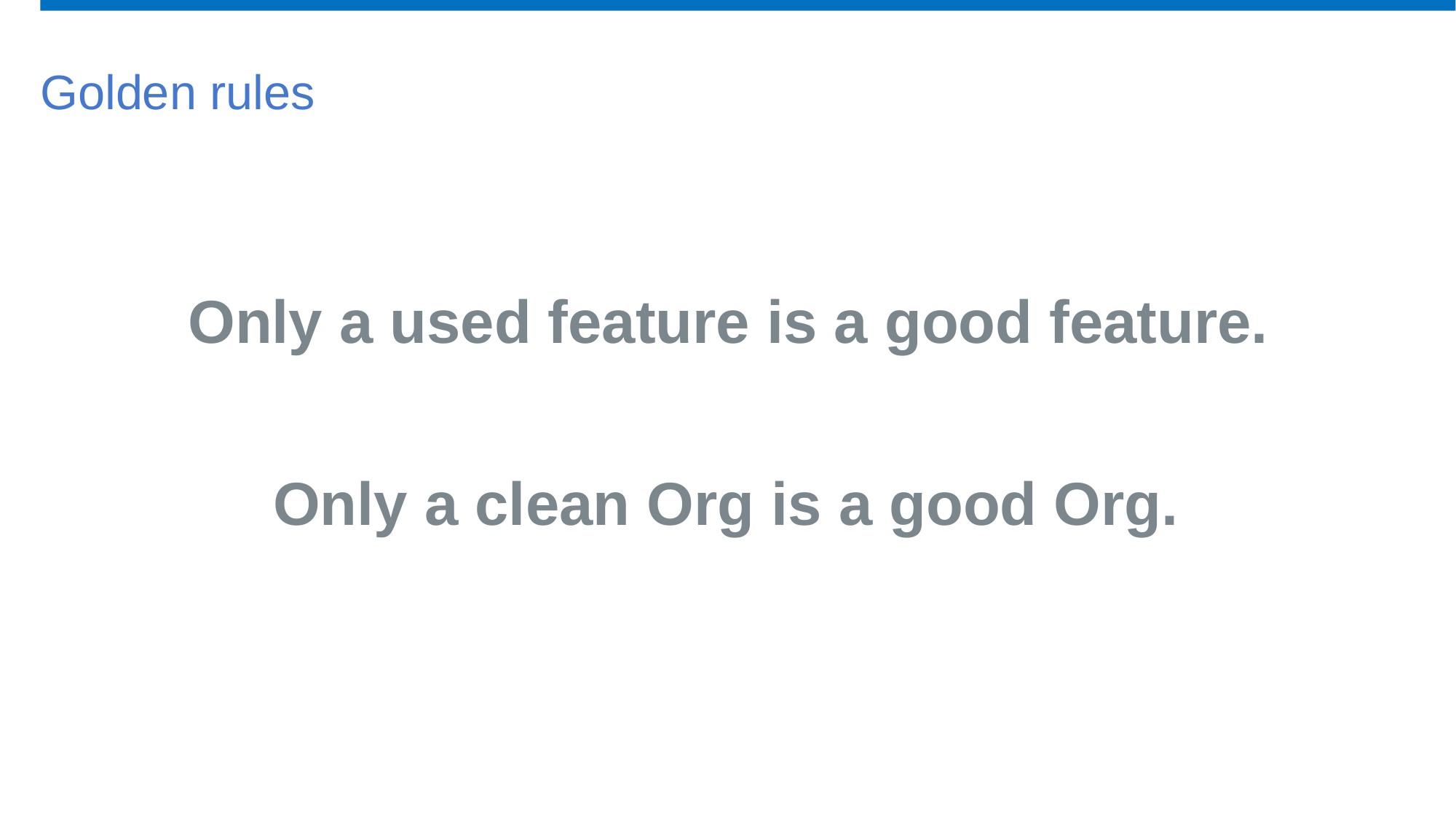

# Golden rules

Only a used feature is a good feature.

Only a clean Org is a good Org.